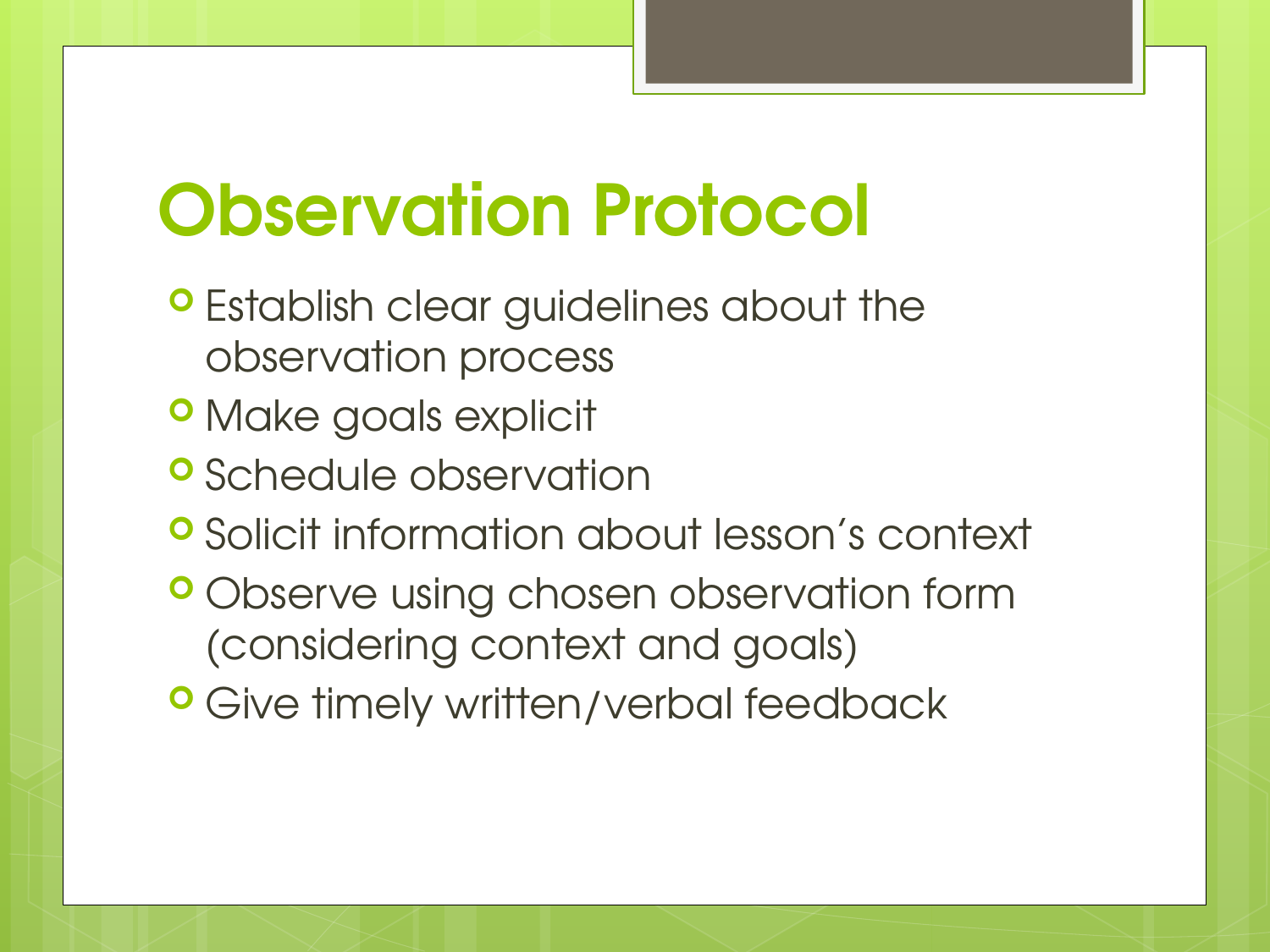

# Observation Protocol
Establish clear guidelines about the observation process
Make goals explicit
Schedule observation
Solicit information about lesson’s context
Observe using chosen observation form (considering context and goals)
Give timely written/verbal feedback